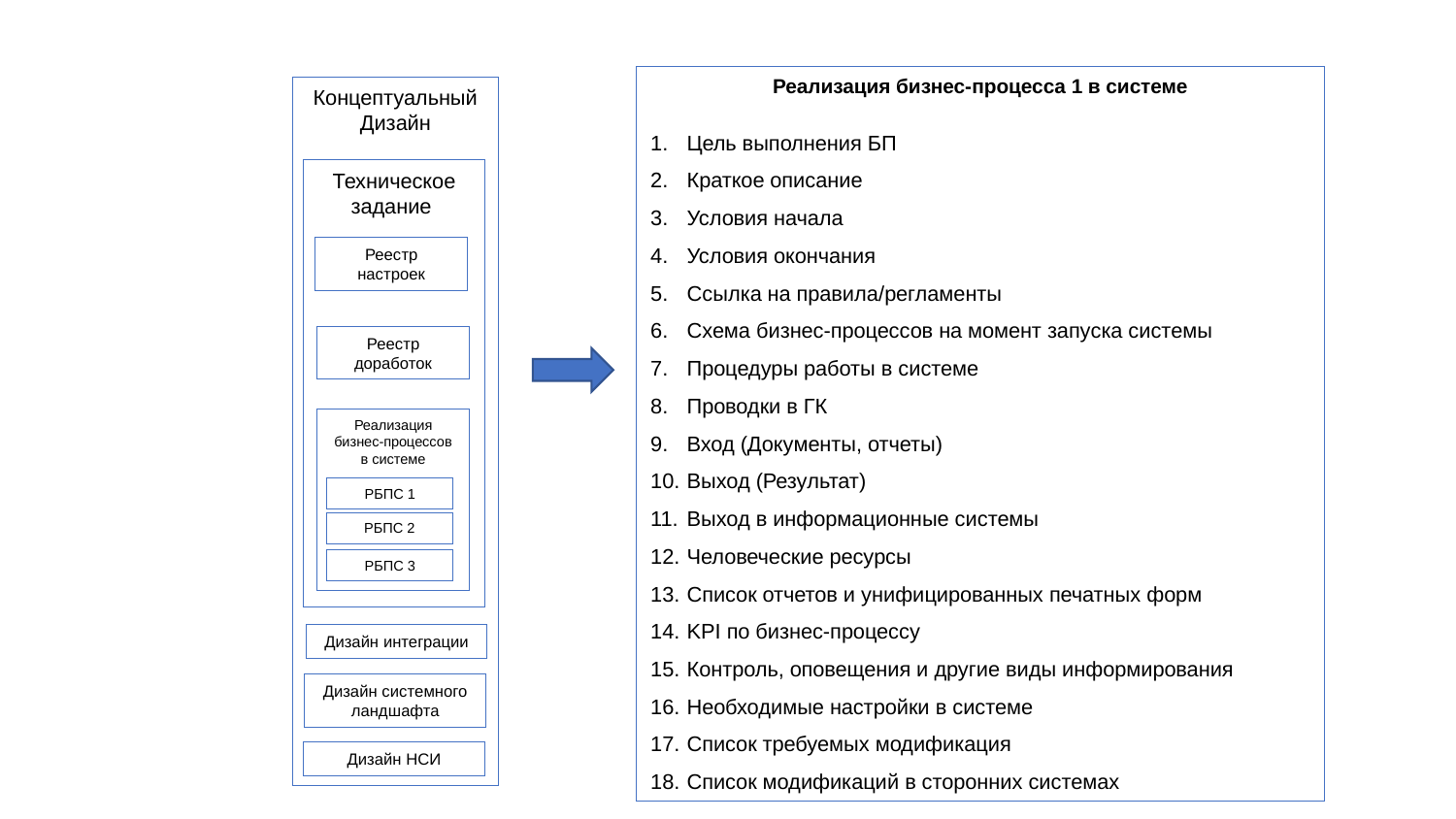

8\34
Состав РБПС
Реализация бизнес-процесса 1 в системе

Цель выполнения БП
Краткое описание
Условия начала
Условия окончания
Ссылка на правила/регламенты
Схема бизнес-процессов на момент запуска системы
Процедуры работы в системе
Проводки в ГК
Вход (Документы, отчеты)
Выход (Результат)
Выход в информационные системы
Человеческие ресурсы
Список отчетов и унифицированных печатных форм
KPI по бизнес-процессу
Контроль, оповещения и другие виды информирования
Необходимые настройки в системе
Список требуемых модификация
Список модификаций в сторонних системах
Концептуальный Дизайн

Техническое задание

Реестр настроек
Реестр доработок

Реализация бизнес-процессов в системе

РБПС 1
РБПС 2
РБПС 3
Дизайн интеграции
Дизайн системного ландшафта
Дизайн НСИ